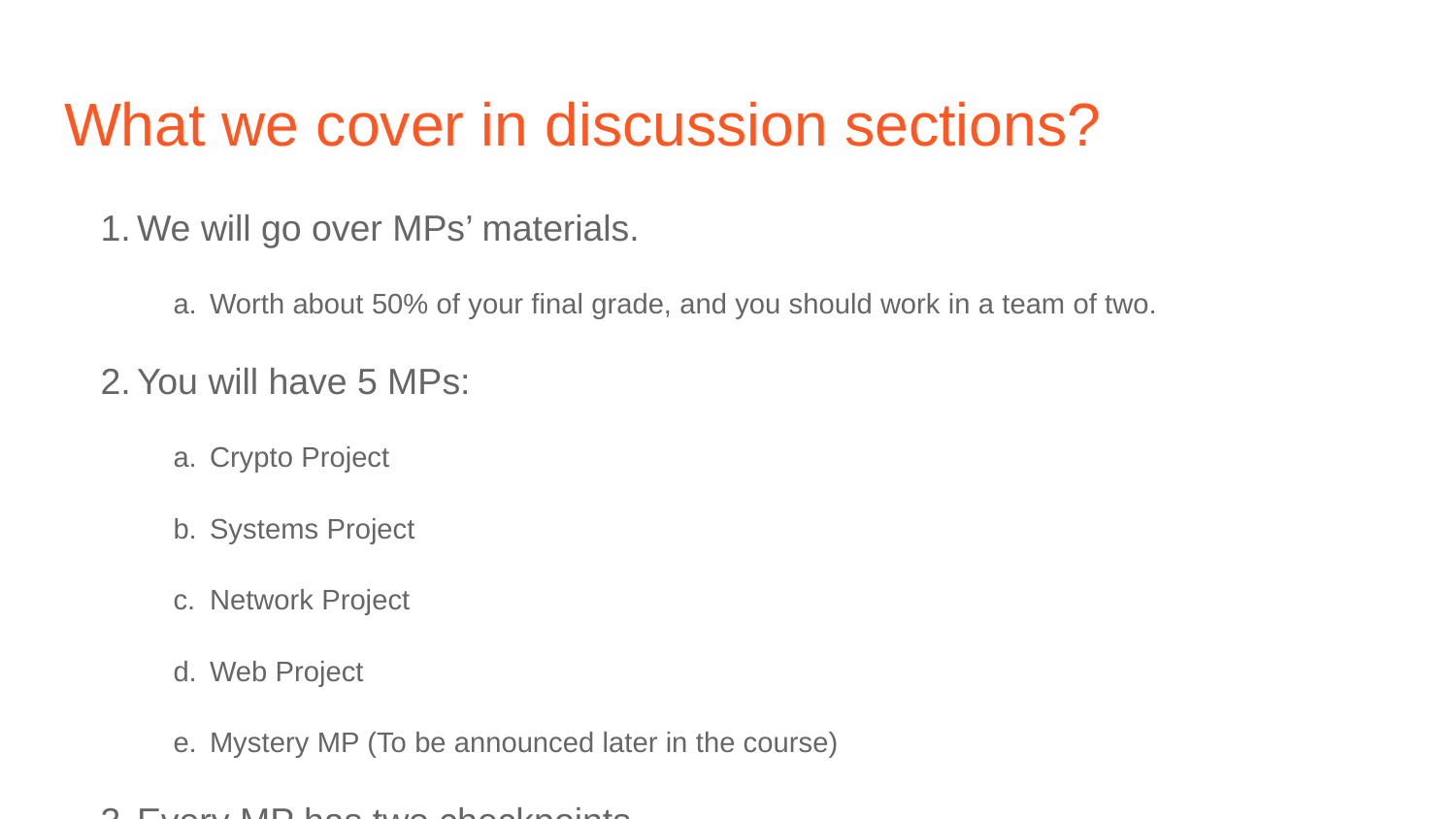

# What we cover in discussion sections?
We will go over MPs’ materials.
Worth about 50% of your final grade, and you should work in a team of two.
You will have 5 MPs:
Crypto Project
Systems Project
Network Project
Web Project
Mystery MP (To be announced later in the course)
Every MP has two checkpoints
Checkpoint 1 covers the basics to get you started.
Checkpoint 2 goes over more advanced applications.